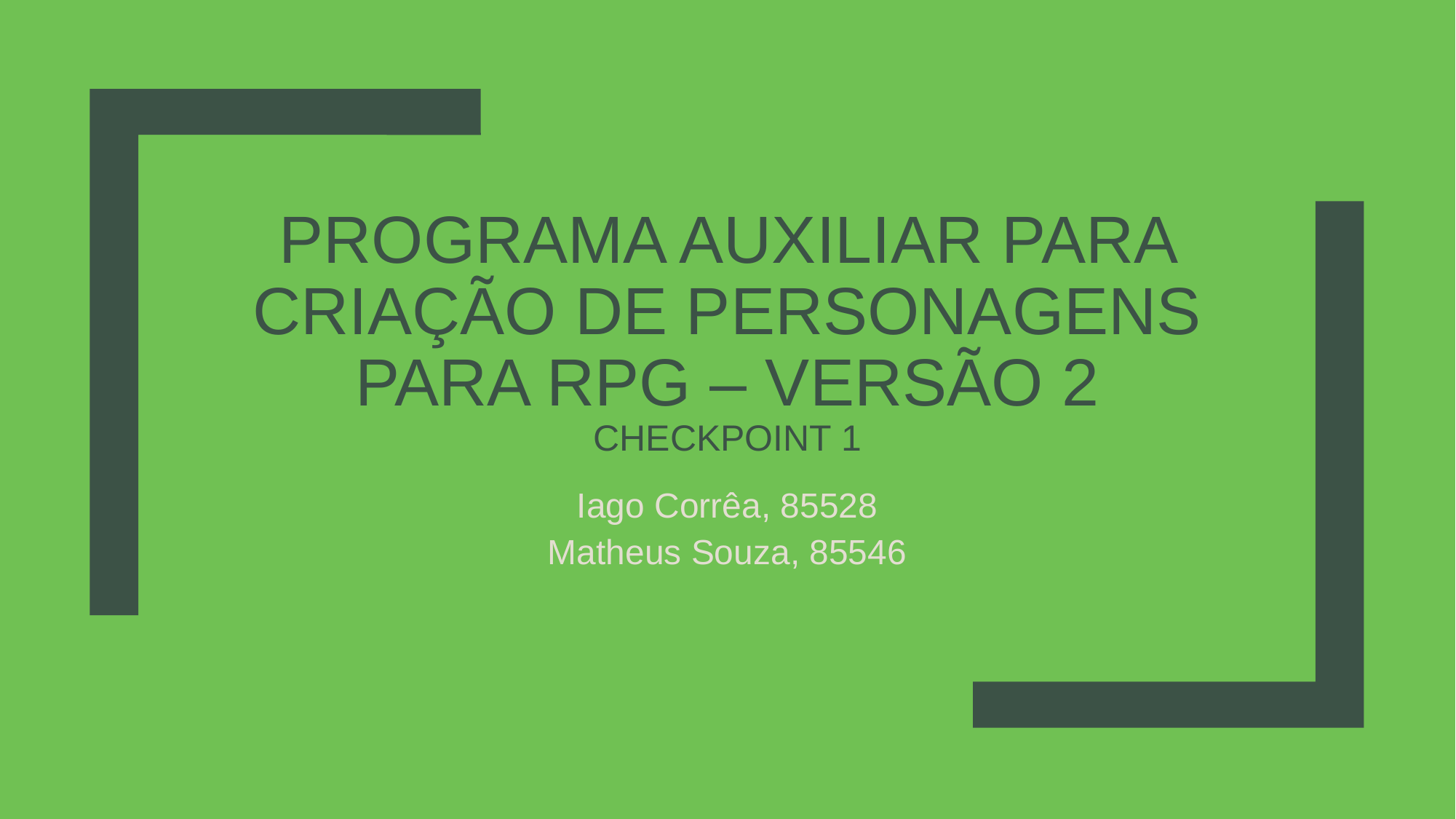

# Programa Auxiliar para Criação de Personagens para RPG – Versão 2 Checkpoint 1
Iago Corrêa, 85528
Matheus Souza, 85546